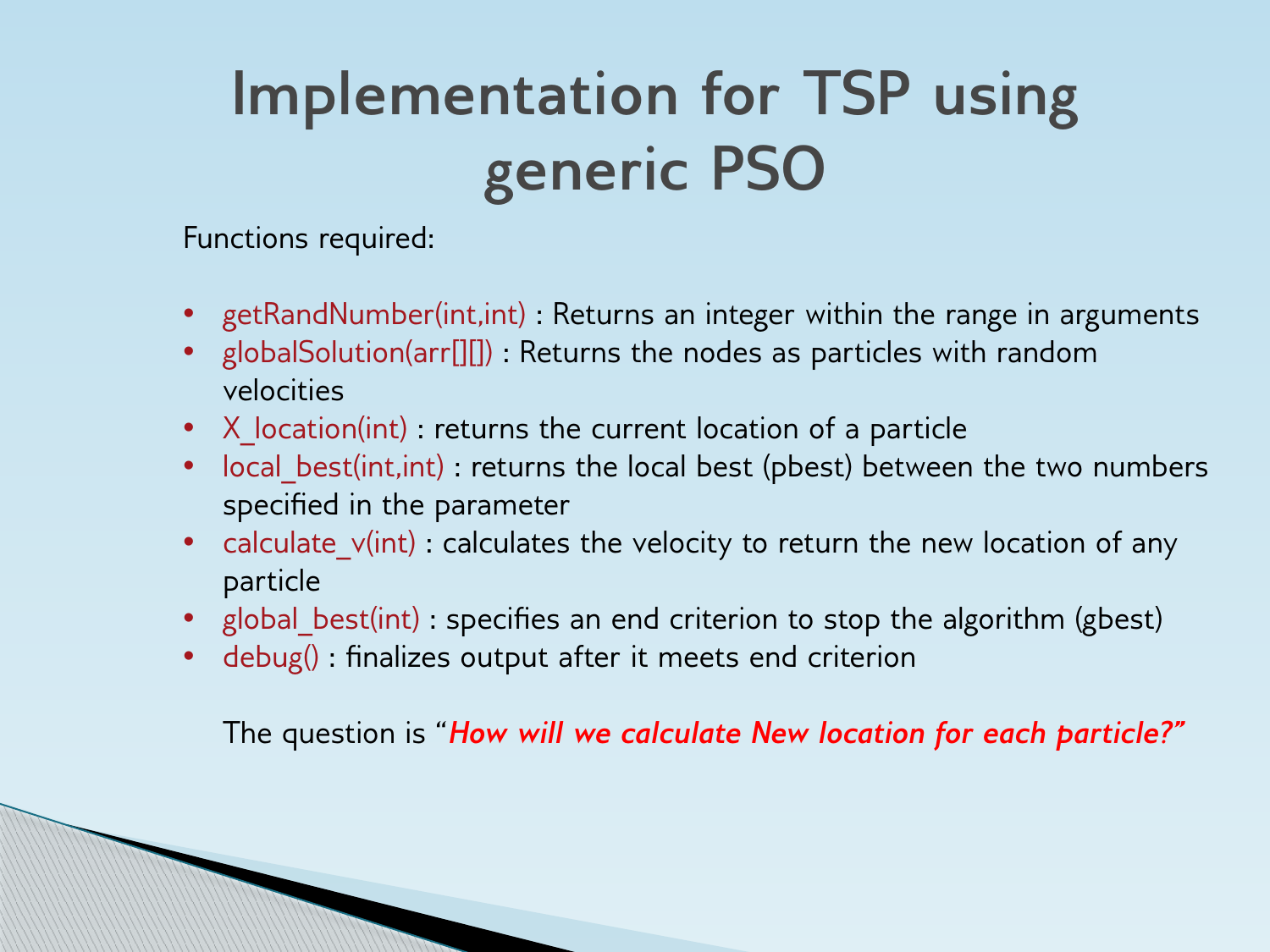

Implementation for TSP using generic PSO
Functions required:

getRandNumber(int,int) : Returns an integer within the range in arguments
globalSolution(arr[][]) : Returns the nodes as particles with random velocities
X_location(int) : returns the current location of a particle
local_best(int,int) : returns the local best (pbest) between the two numbers specified in the parameter
calculate_v(int) : calculates the velocity to return the new location of any particle
global_best(int) : specifies an end criterion to stop the algorithm (gbest)
debug() : finalizes output after it meets end criterion
The question is “How will we calculate New location for each particle?”